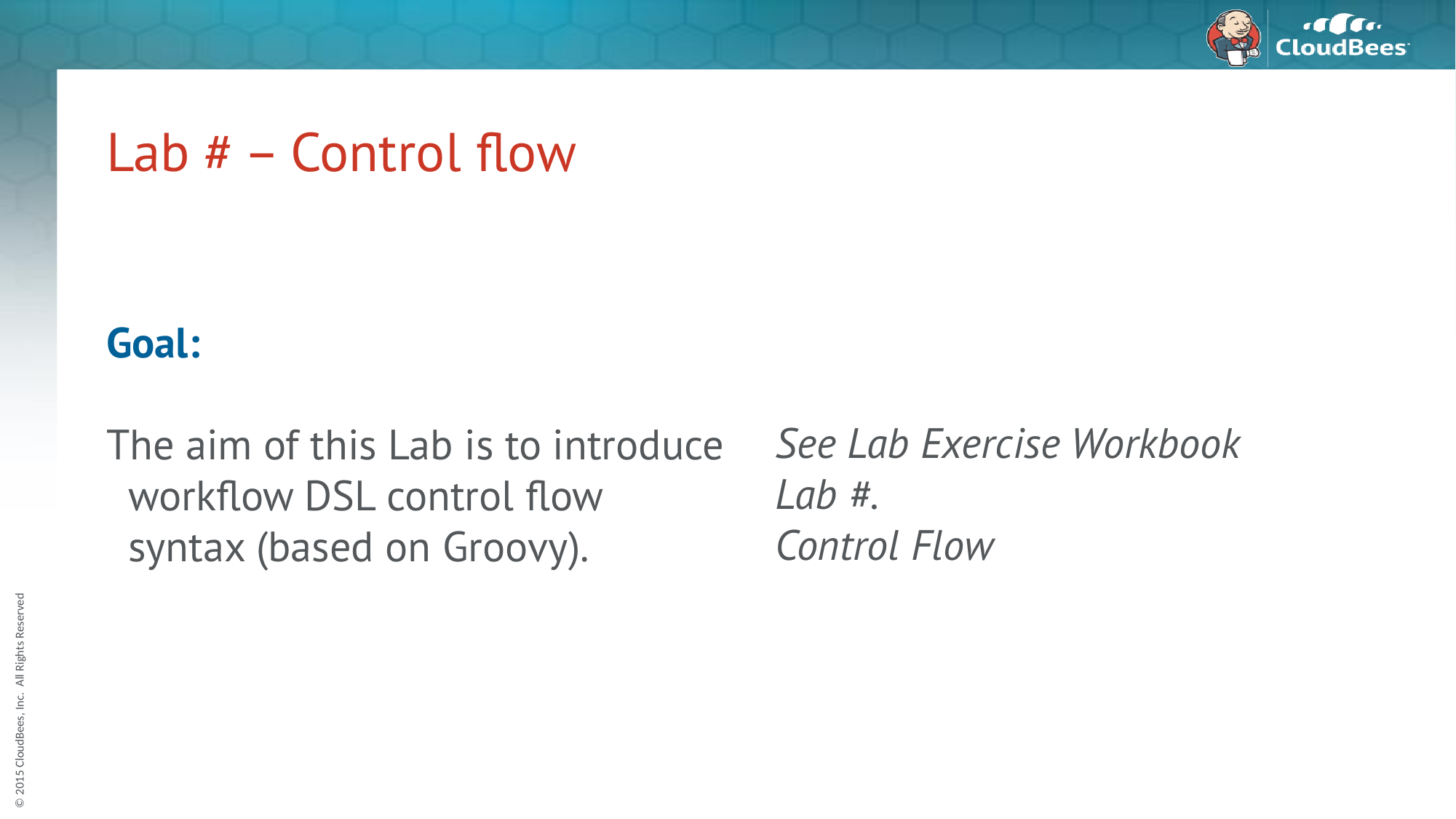

# Lab # – Control flow

Goal:

The aim of this Lab is to introduce workflow DSL control flow syntax (based on Groovy).

See Lab Exercise Workbook
Lab #.
Control Flow